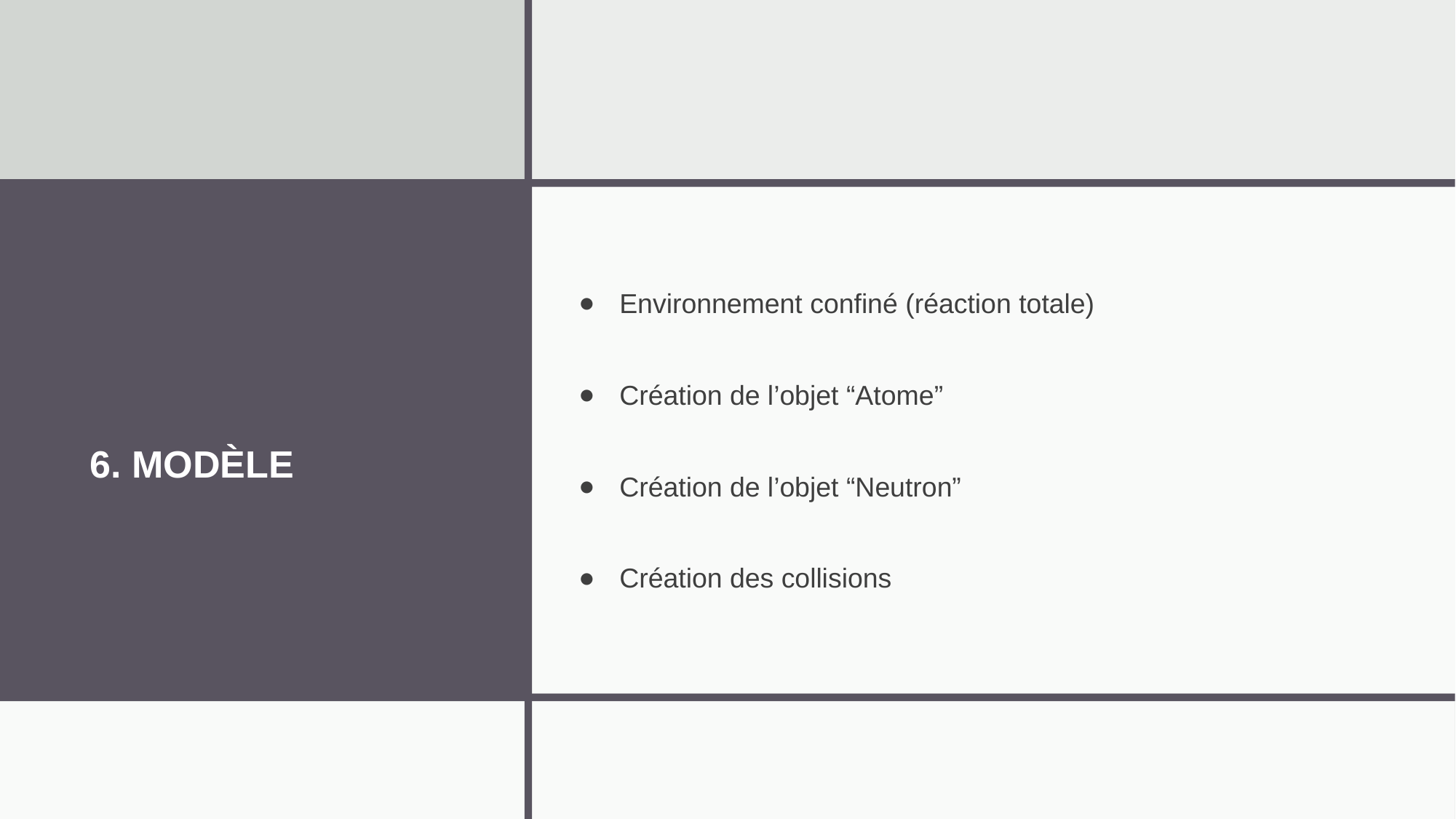

Environnement confiné (réaction totale)

Création de l’objet “Atome”

Création de l’objet “Neutron”

Création des collisions
# 6. MODÈLE